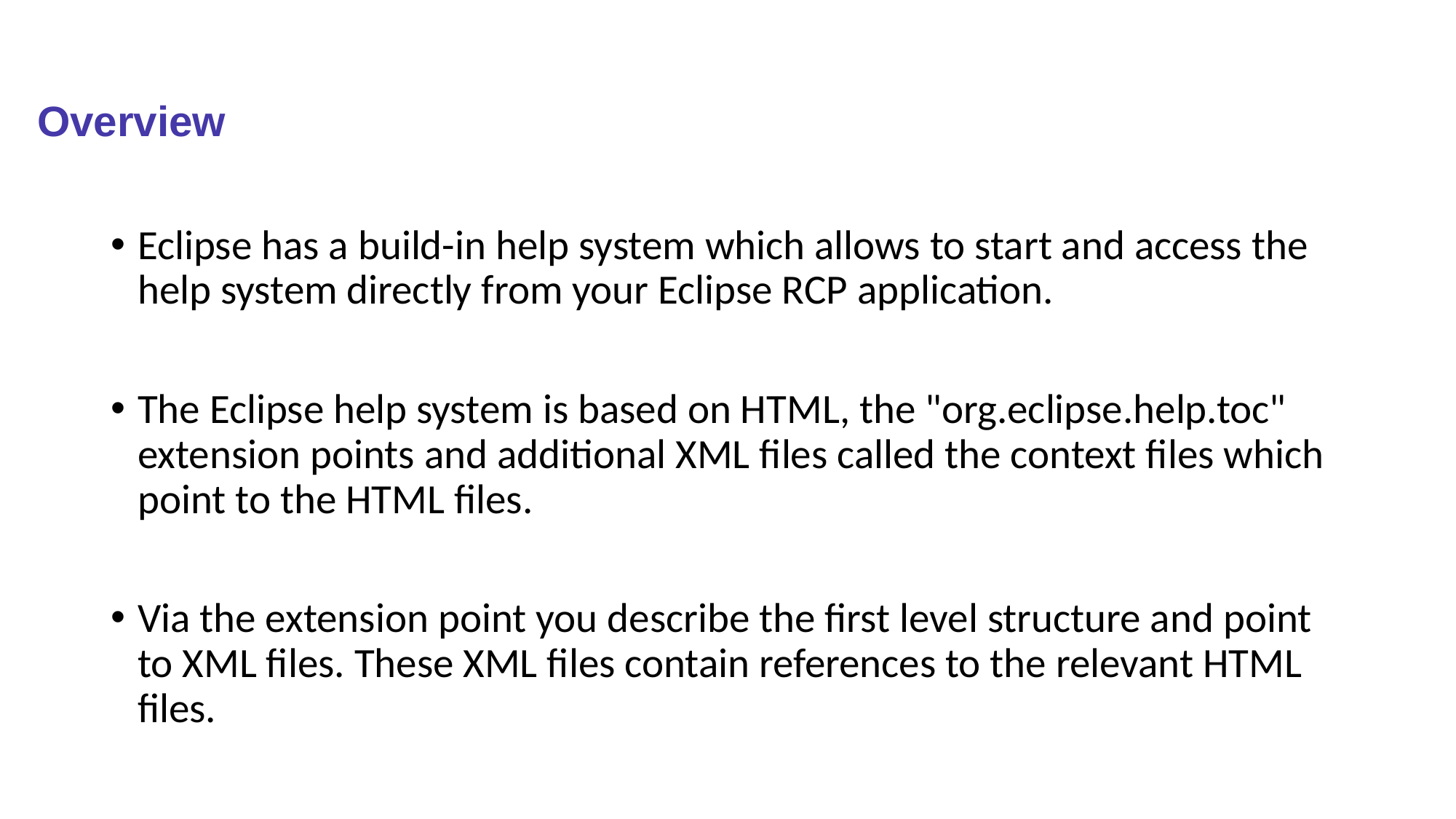

# Overview
Eclipse has a build-in help system which allows to start and access the help system directly from your Eclipse RCP application.

The Eclipse help system is based on HTML, the "org.eclipse.help.toc" extension points and additional XML files called the context files which point to the HTML files.

Via the extension point you describe the first level structure and point to XML files. These XML files contain references to the relevant HTML files.